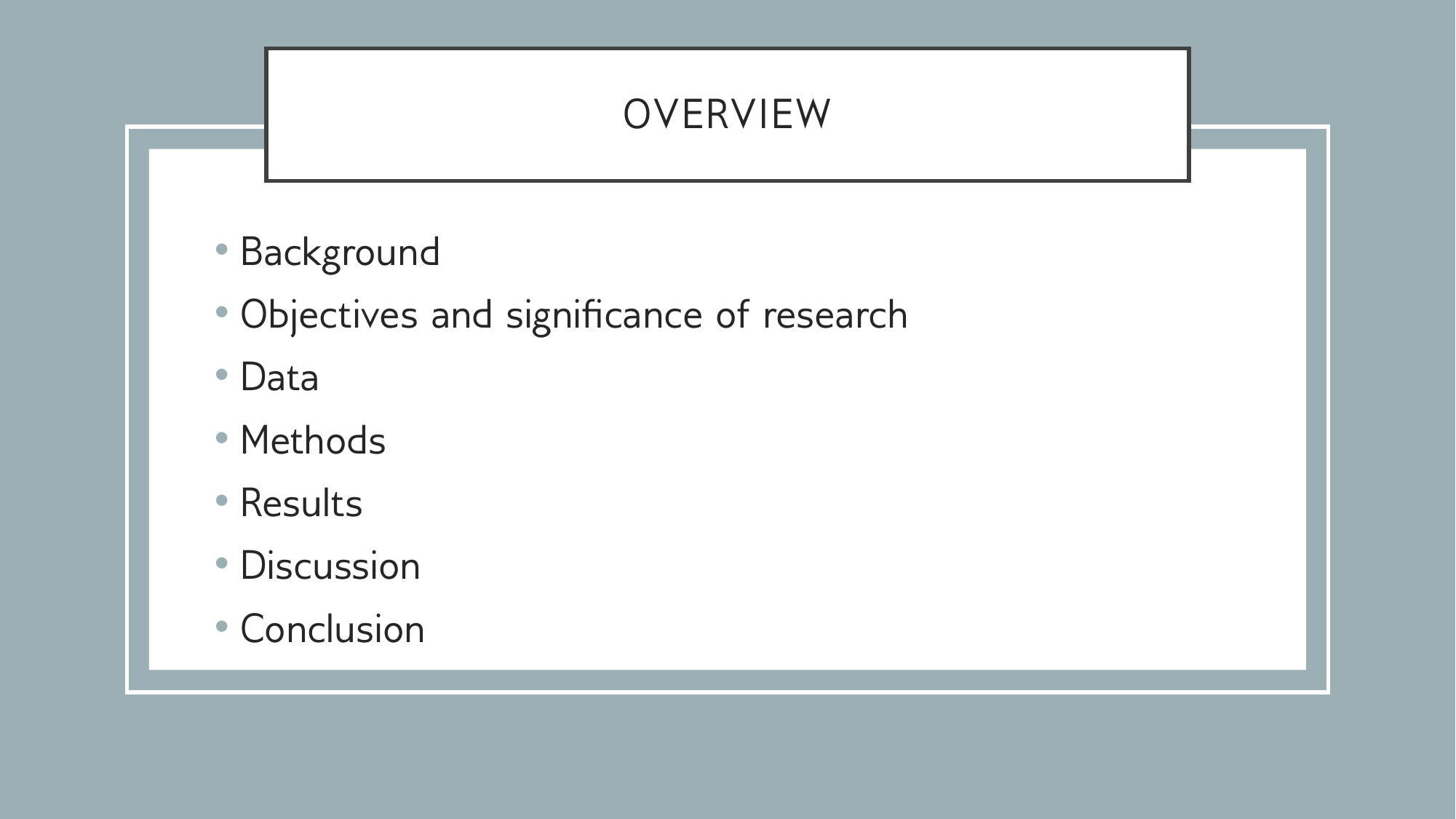

# Overview

Background
Objectives and significance of research
Data
Methods
Results
Discussion
Conclusion